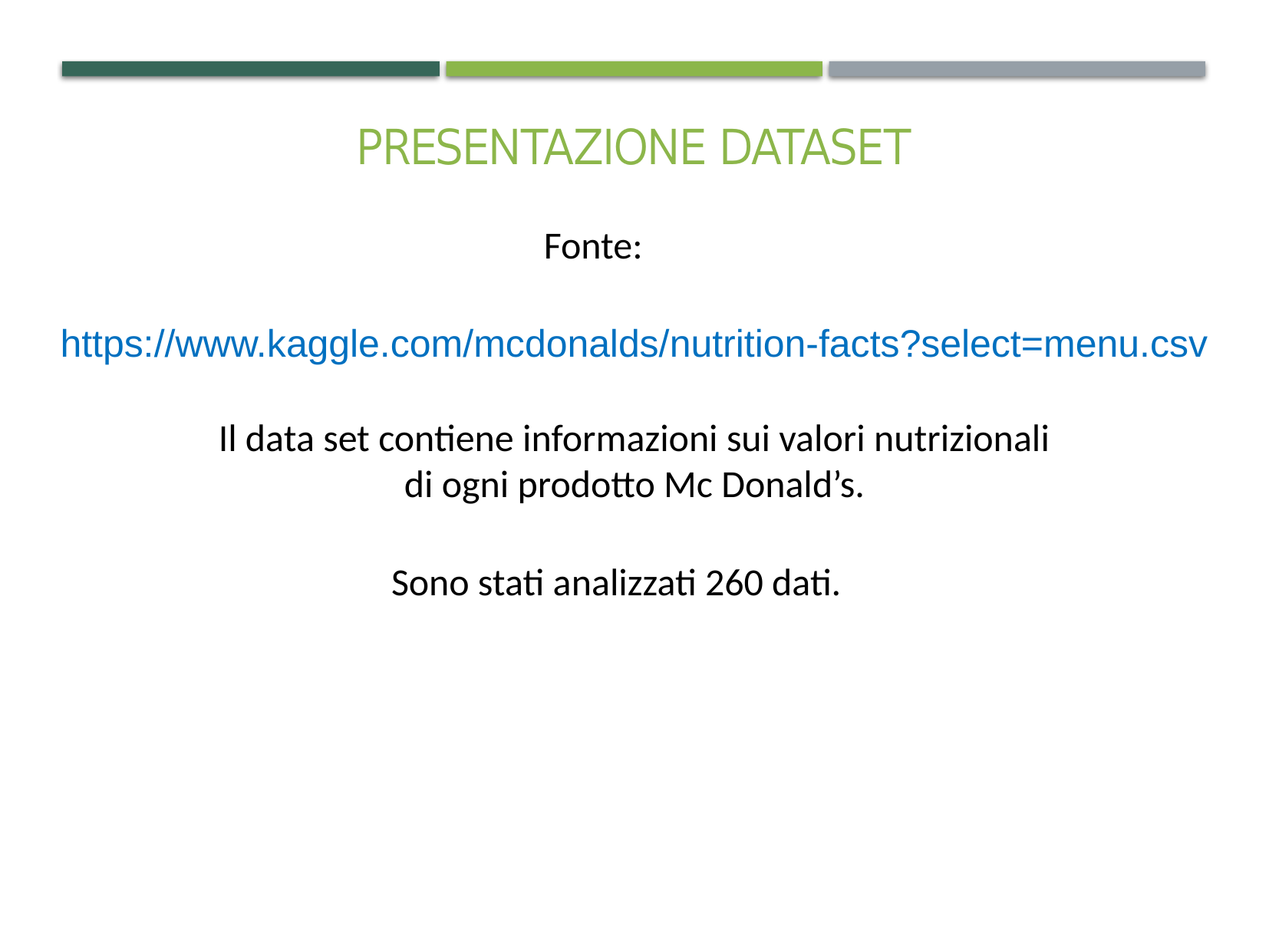

PRESENTAZIONE DATASET
Fonte:

https://www.kaggle.com/mcdonalds/nutrition-facts?select=menu.csv
Il data set contiene informazioni sui valori nutrizionali
di ogni prodotto Mc Donald’s.

Sono stati analizzati 260 dati.